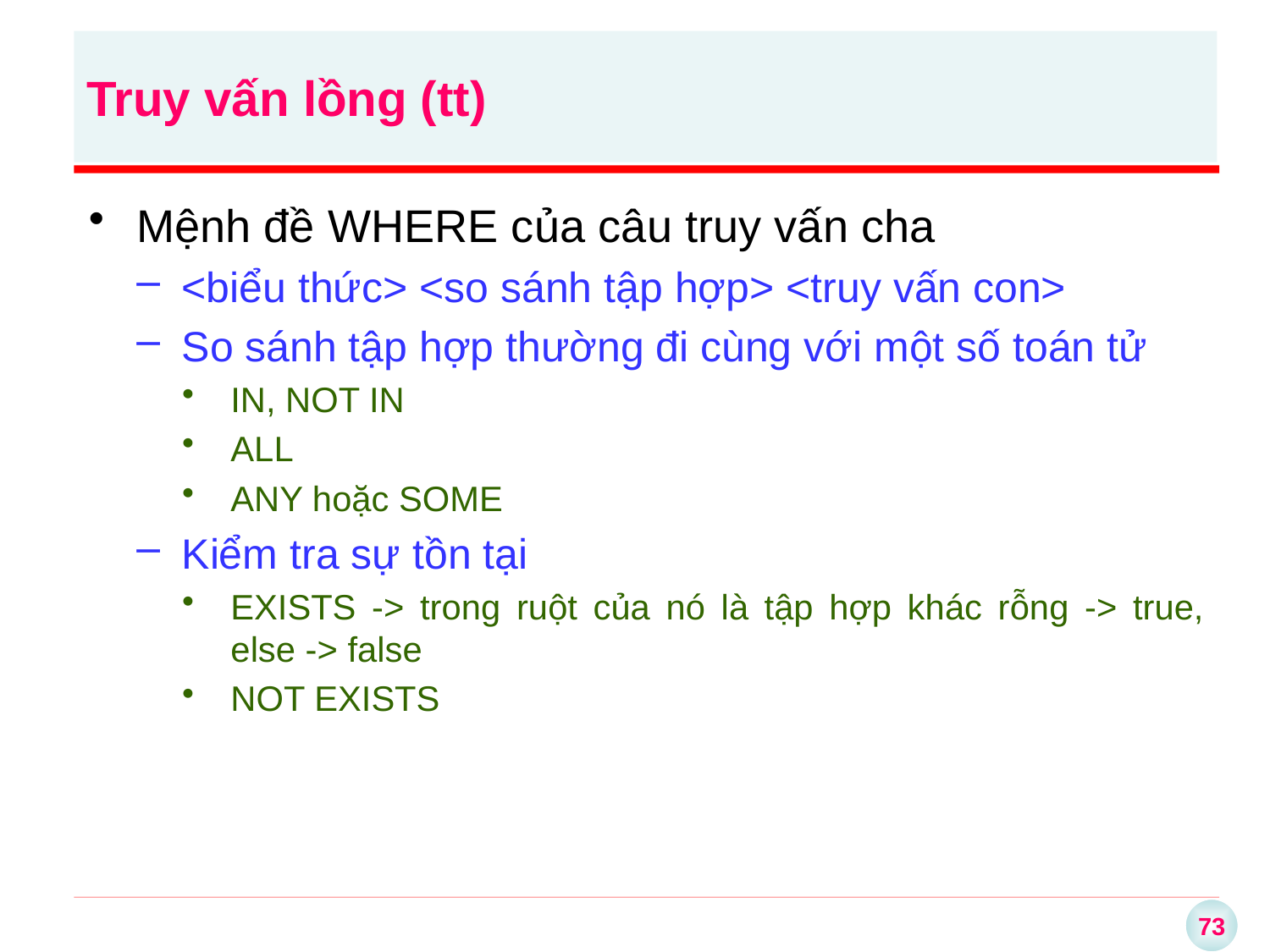

Truy vấn lồng (tt)
Mệnh đề WHERE của câu truy vấn cha
<biểu thức> <so sánh tập hợp> <truy vấn con>
So sánh tập hợp thường đi cùng với một số toán tử
IN, NOT IN
ALL
ANY hoặc SOME
Kiểm tra sự tồn tại
EXISTS -> trong ruột của nó là tập hợp khác rỗng -> true, else -> false
NOT EXISTS